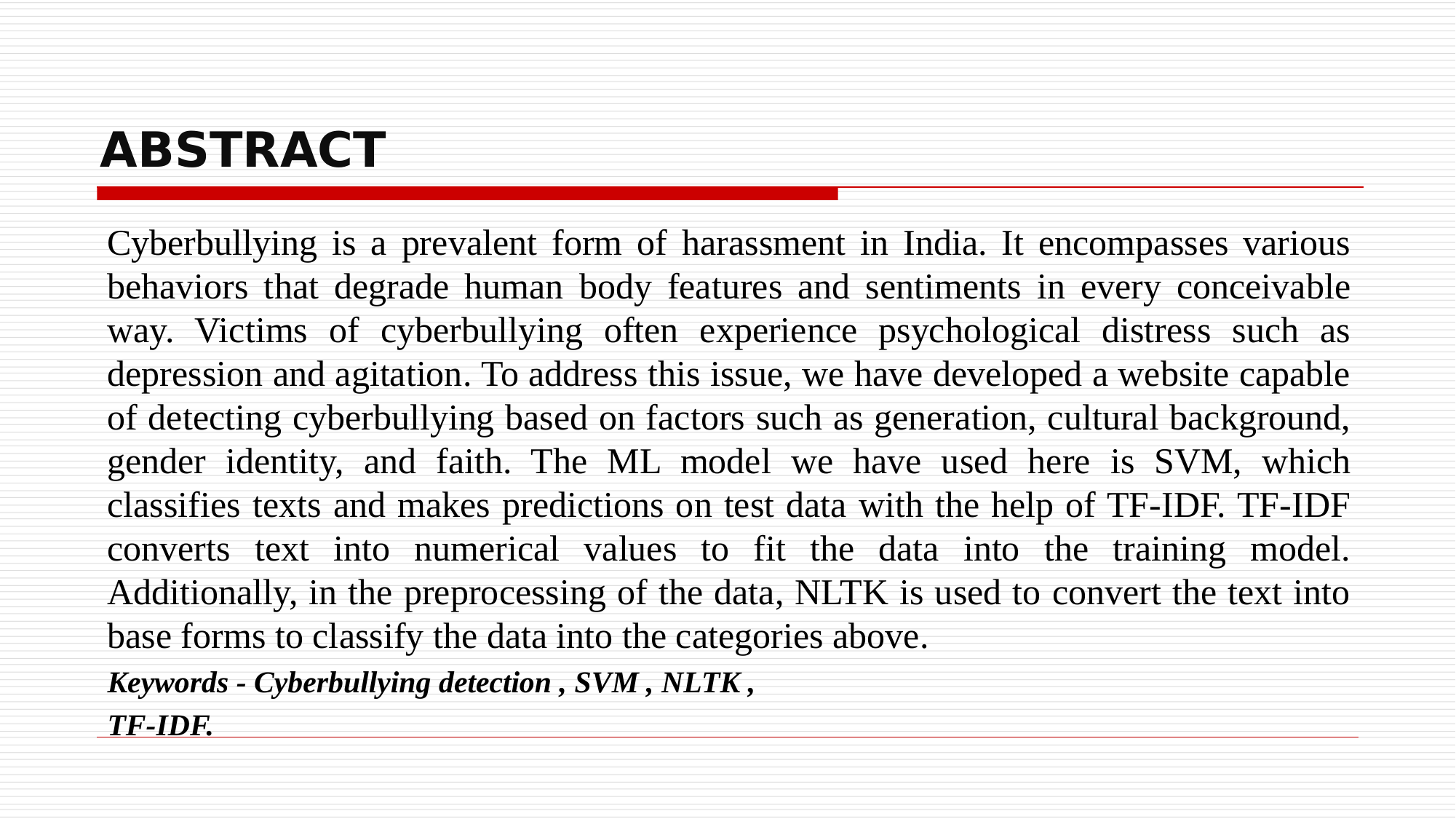

# ABSTRACT
Cyberbullying is a prevalent form of harassment in India. It encompasses various behaviors that degrade human body features and sentiments in every conceivable way. Victims of cyberbullying often experience psychological distress such as depression and agitation. To address this issue, we have developed a website capable of detecting cyberbullying based on factors such as generation, cultural background, gender identity, and faith. The ML model we have used here is SVM, which classifies texts and makes predictions on test data with the help of TF-IDF. TF-IDF converts text into numerical values to fit the data into the training model. Additionally, in the preprocessing of the data, NLTK is used to convert the text into base forms to classify the data into the categories above.
Keywords - Cyberbullying detection , SVM , NLTK ,
TF-IDF.

﻿